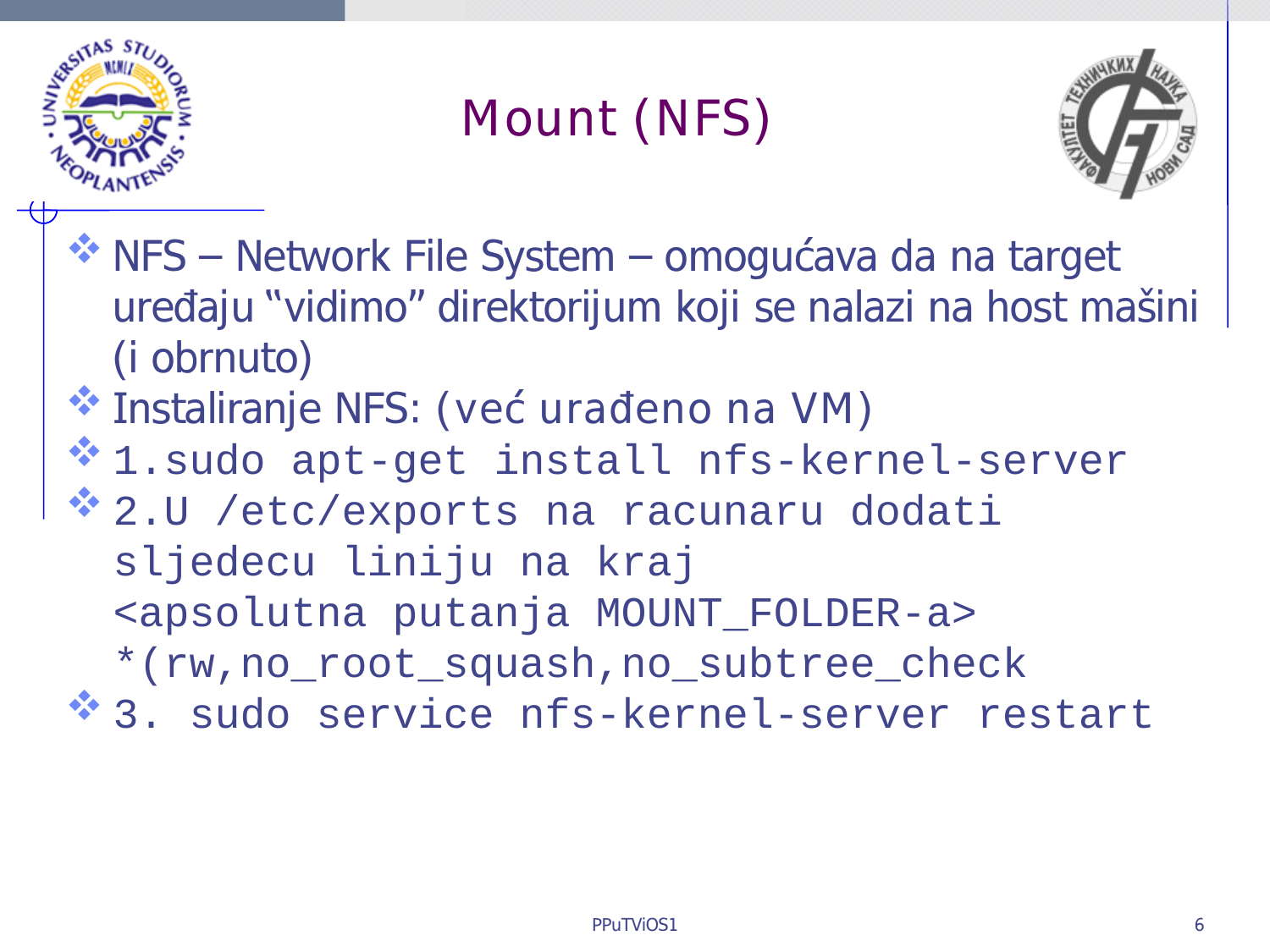

Mount (NFS)
NFS – Network File System – omogućava da na target uređaju “vidimo” direktorijum koji se nalazi na host mašini (i obrnuto)
Instaliranje NFS: (već urađeno na VM)
1.sudo apt-get install nfs-kernel-server
2.U /etc/exports na racunaru dodati sljedecu liniju na kraj             <apsolutna putanja MOUNT_FOLDER-a> *(rw,no_root_squash,no_subtree_check
3. sudo service nfs-kernel-server restart
PPuTViOS1
6